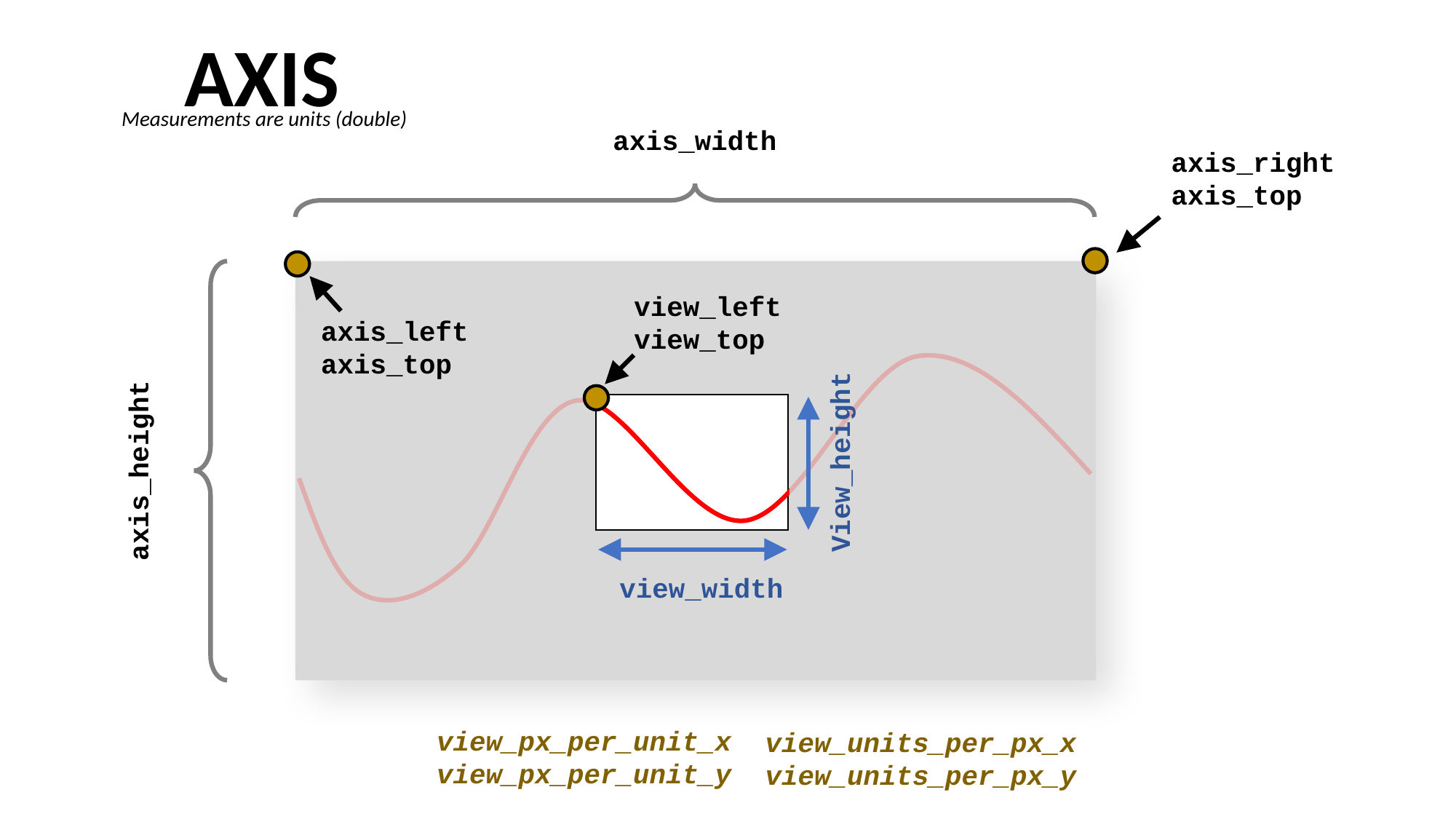

AXIS
Measurements are units (double)
axis_width
axis_right
axis_top

view_left
view_top

axis_left
axis_top

View_height
axis_height
view_width
view_px_per_unit_x
view_px_per_unit_y
view_units_per_px_x
view_units_per_px_y